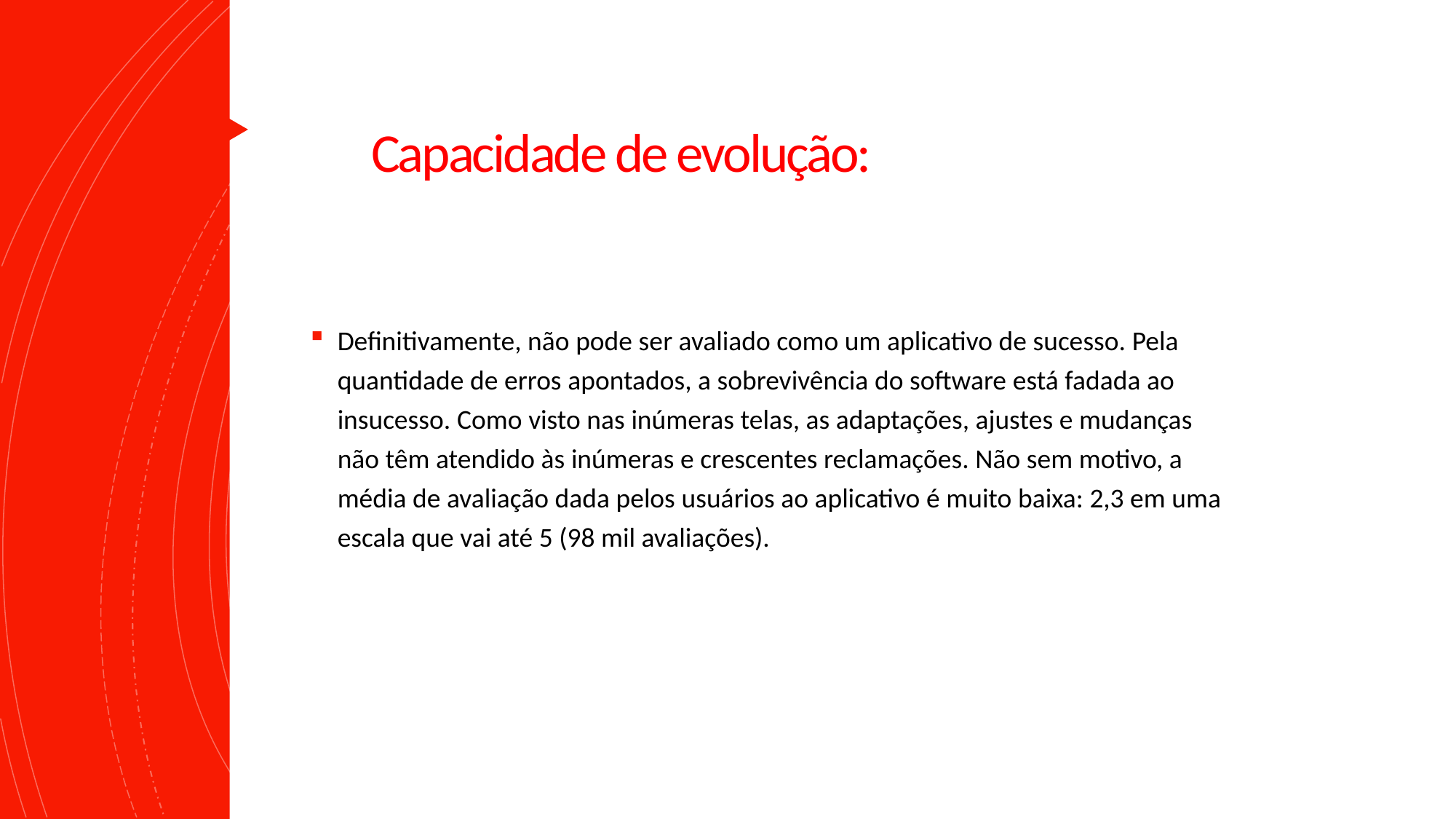

# Capacidade de evolução:

Definitivamente, não pode ser avaliado como um aplicativo de sucesso. Pela quantidade de erros apontados, a sobrevivência do software está fadada ao insucesso. Como visto nas inúmeras telas, as adaptações, ajustes e mudanças não têm atendido às inúmeras e crescentes reclamações. Não sem motivo, a média de avaliação dada pelos usuários ao aplicativo é muito baixa: 2,3 em uma escala que vai até 5 (98 mil avaliações).